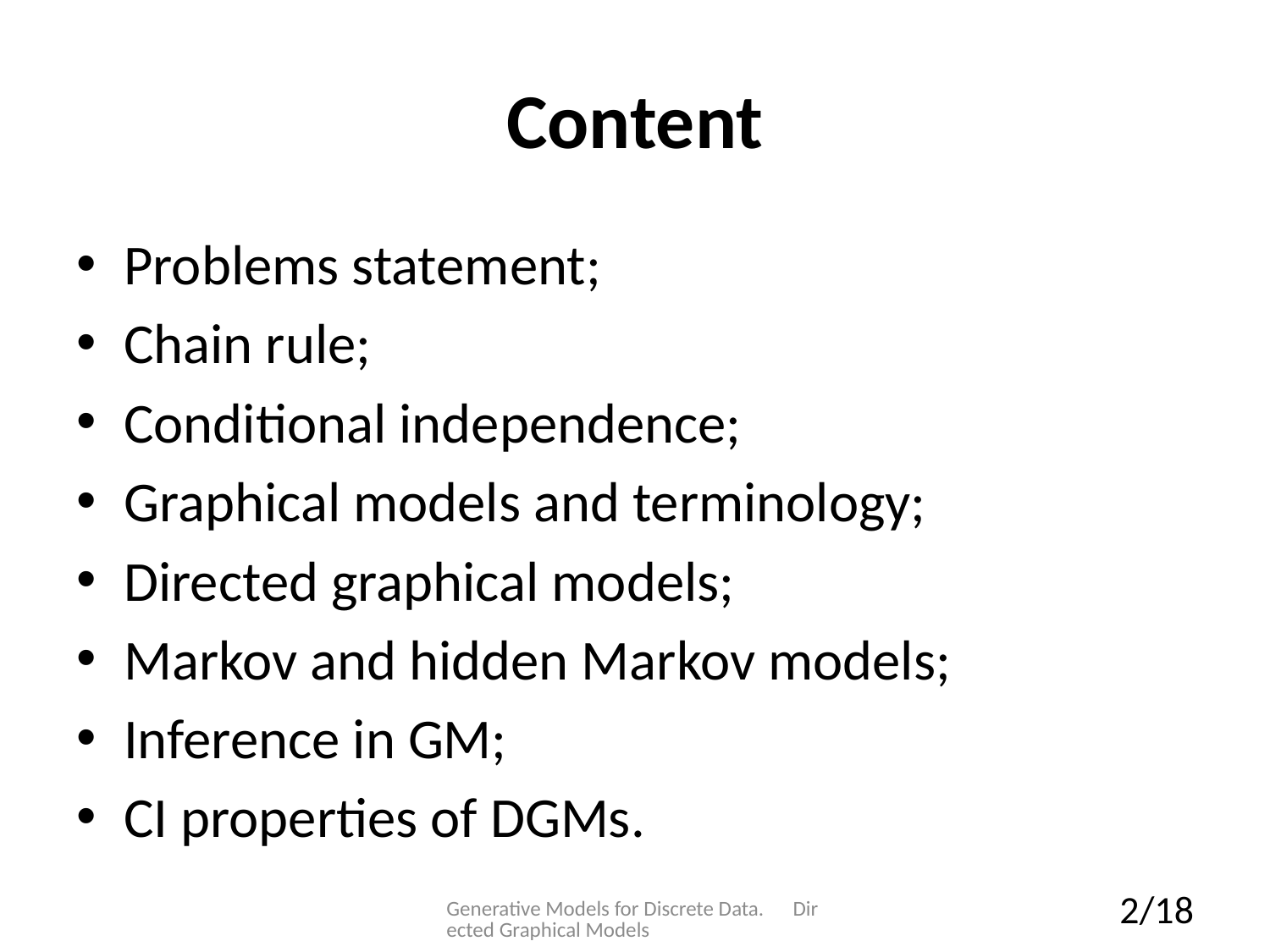

# Content
Problems statement;
Chain rule;
Conditional independence;
Graphical models and terminology;
Directed graphical models;
Markov and hidden Markov models;
Inference in GM;
CI properties of DGMs.
Generative Models for Discrete Data.      Directed Graphical Models
2/18